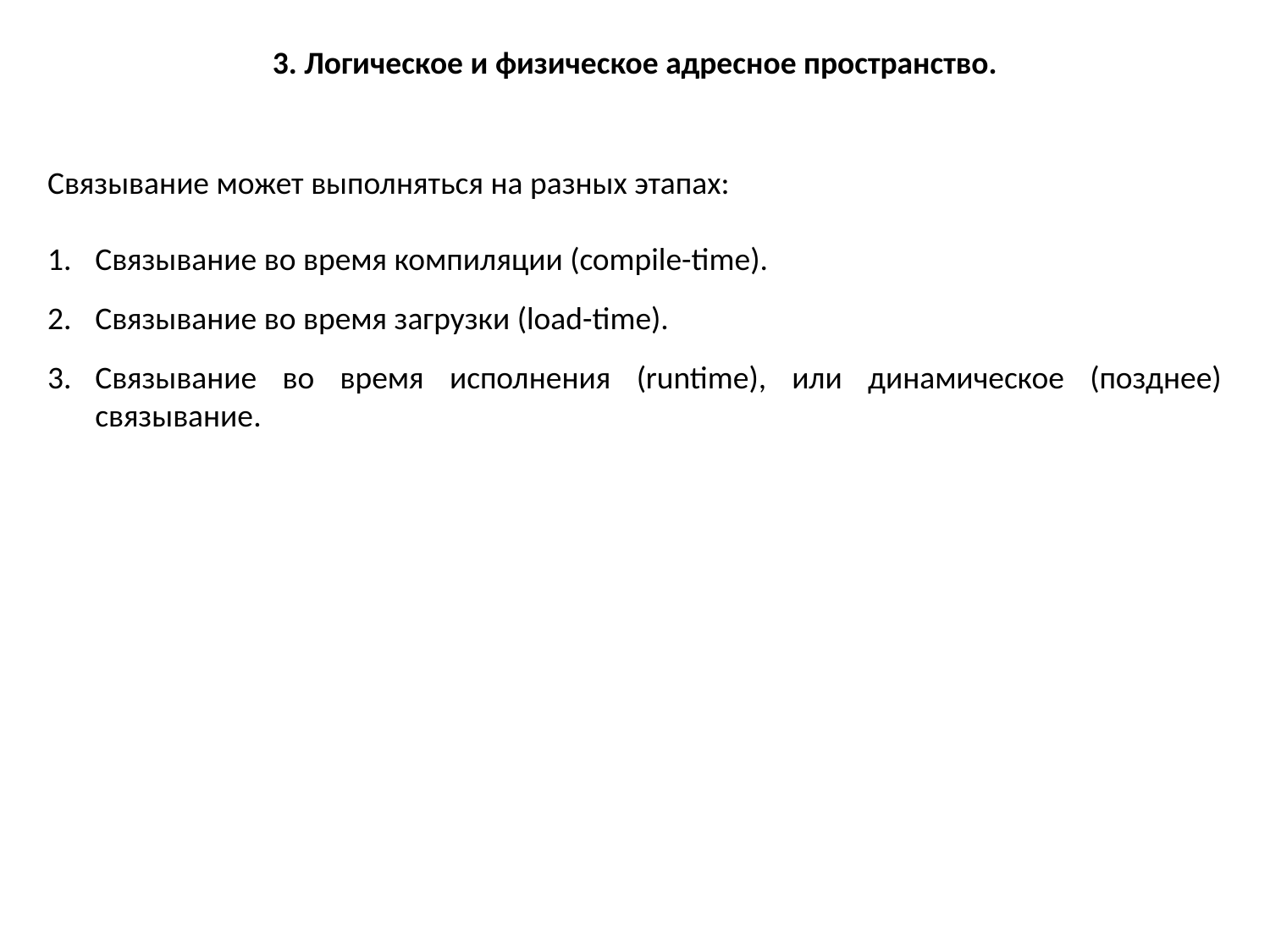

3. Логическое и физическое адресное пространство.
Связывание может выполняться на разных этапах:

Связывание во время компиляции (compile-time).
Связывание во время загрузки (load-time).
Связывание во время исполнения (runtime), или динамическое (позднее) связывание.